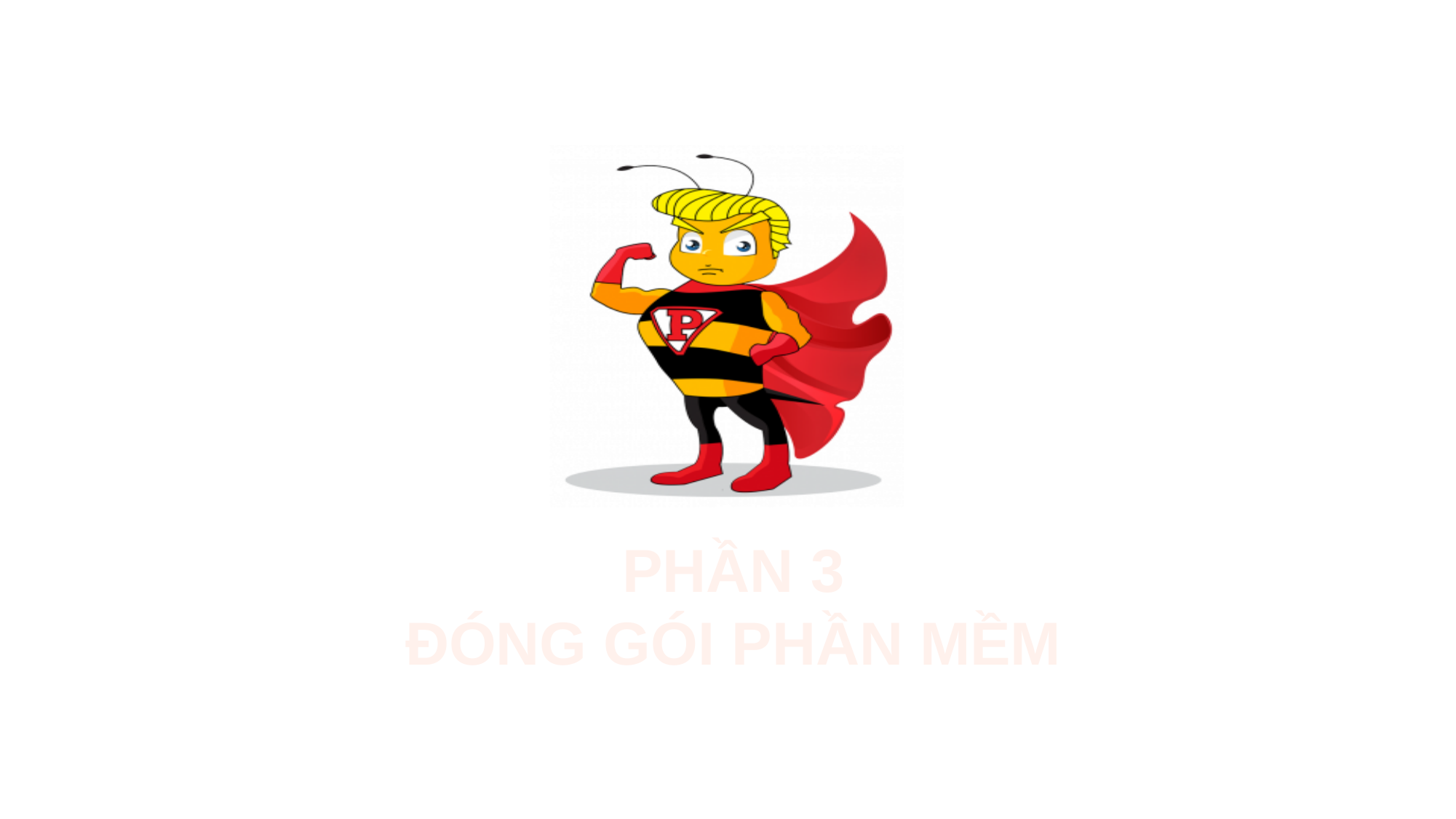

# Phần 3 Đóng gói phần mềm